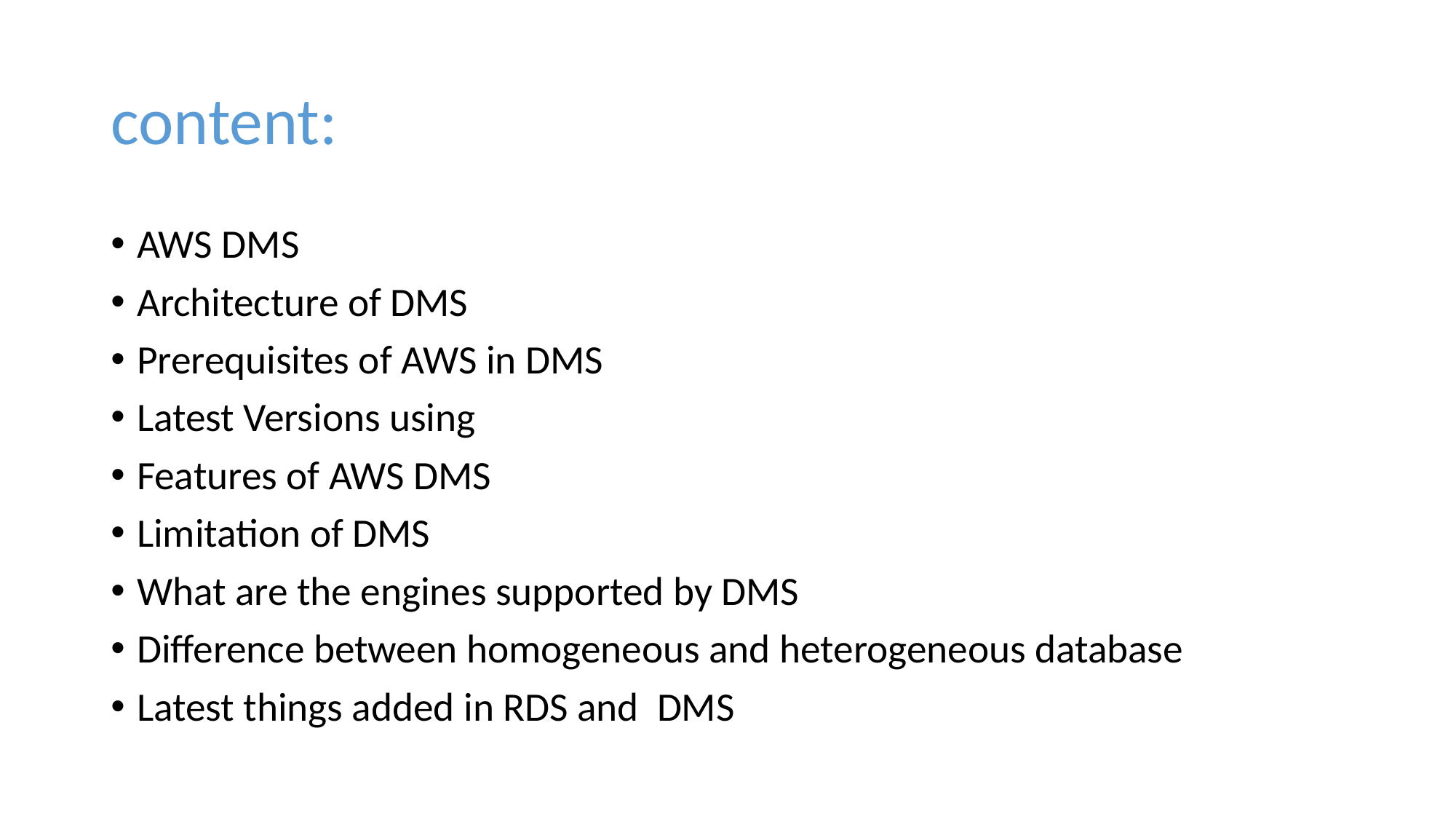

# content:
AWS DMS
Architecture of DMS
Prerequisites of AWS in DMS
Latest Versions using
Features of AWS DMS
Limitation of DMS
What are the engines supported by DMS
Difference between homogeneous and heterogeneous database
Latest things added in RDS and  DMS